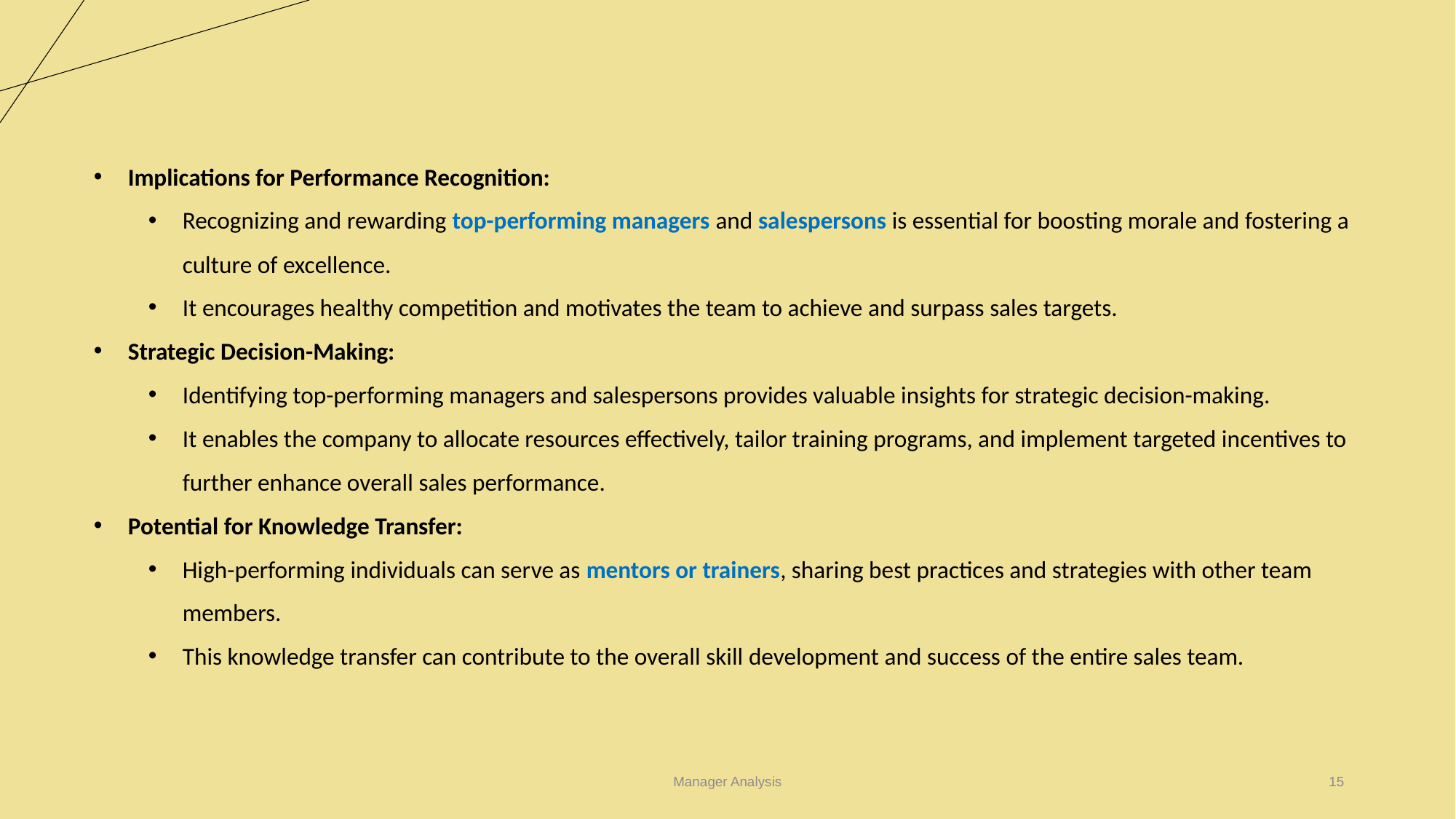

Implications for Performance Recognition:
Recognizing and rewarding top-performing managers and salespersons is essential for boosting morale and fostering a culture of excellence.
It encourages healthy competition and motivates the team to achieve and surpass sales targets.
Strategic Decision-Making:
Identifying top-performing managers and salespersons provides valuable insights for strategic decision-making.
It enables the company to allocate resources effectively, tailor training programs, and implement targeted incentives to further enhance overall sales performance.
Potential for Knowledge Transfer:
High-performing individuals can serve as mentors or trainers, sharing best practices and strategies with other team members.
This knowledge transfer can contribute to the overall skill development and success of the entire sales team.
Manager Analysis
15